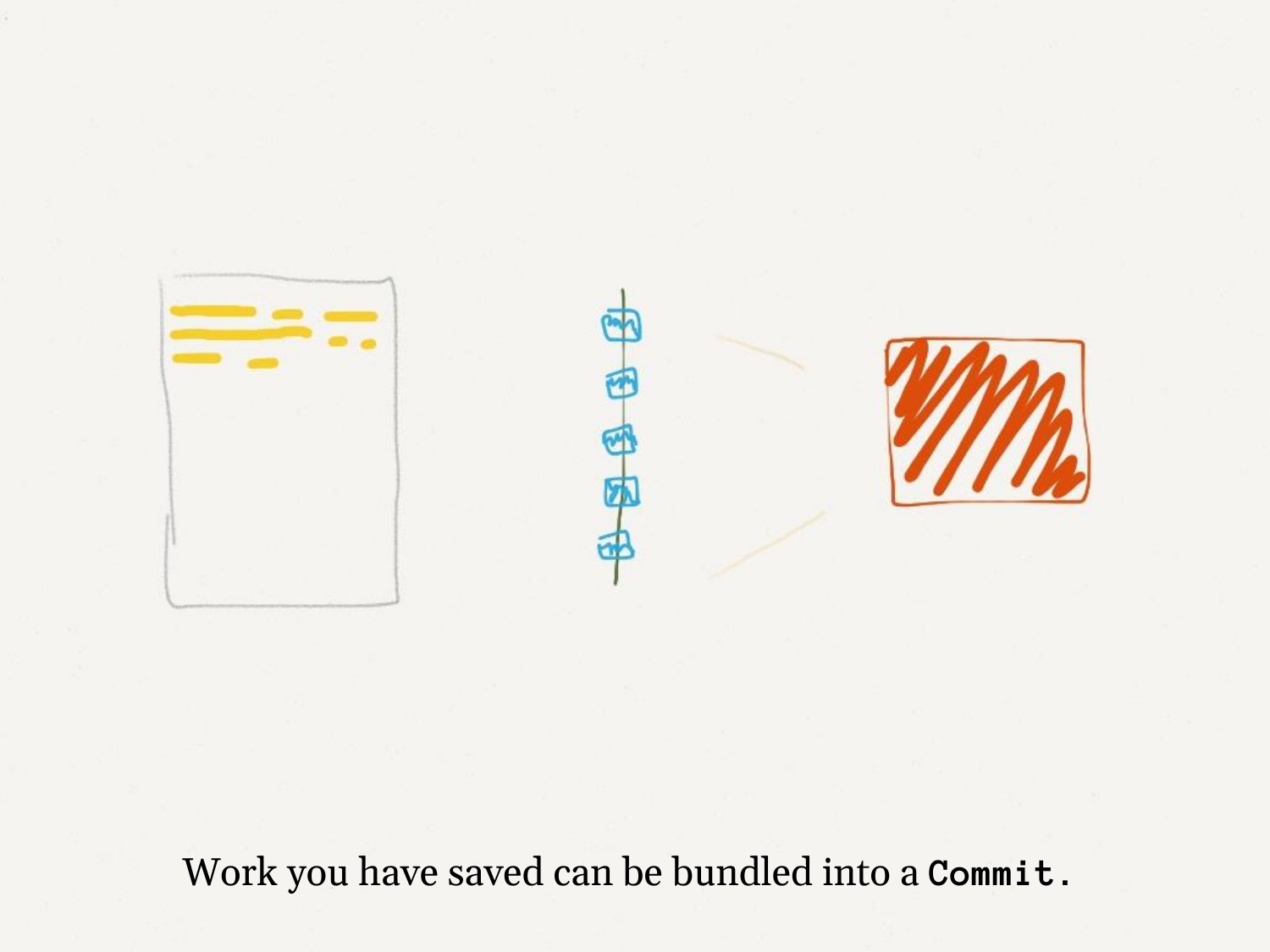

Work you have saved can be bundled into a Commit.